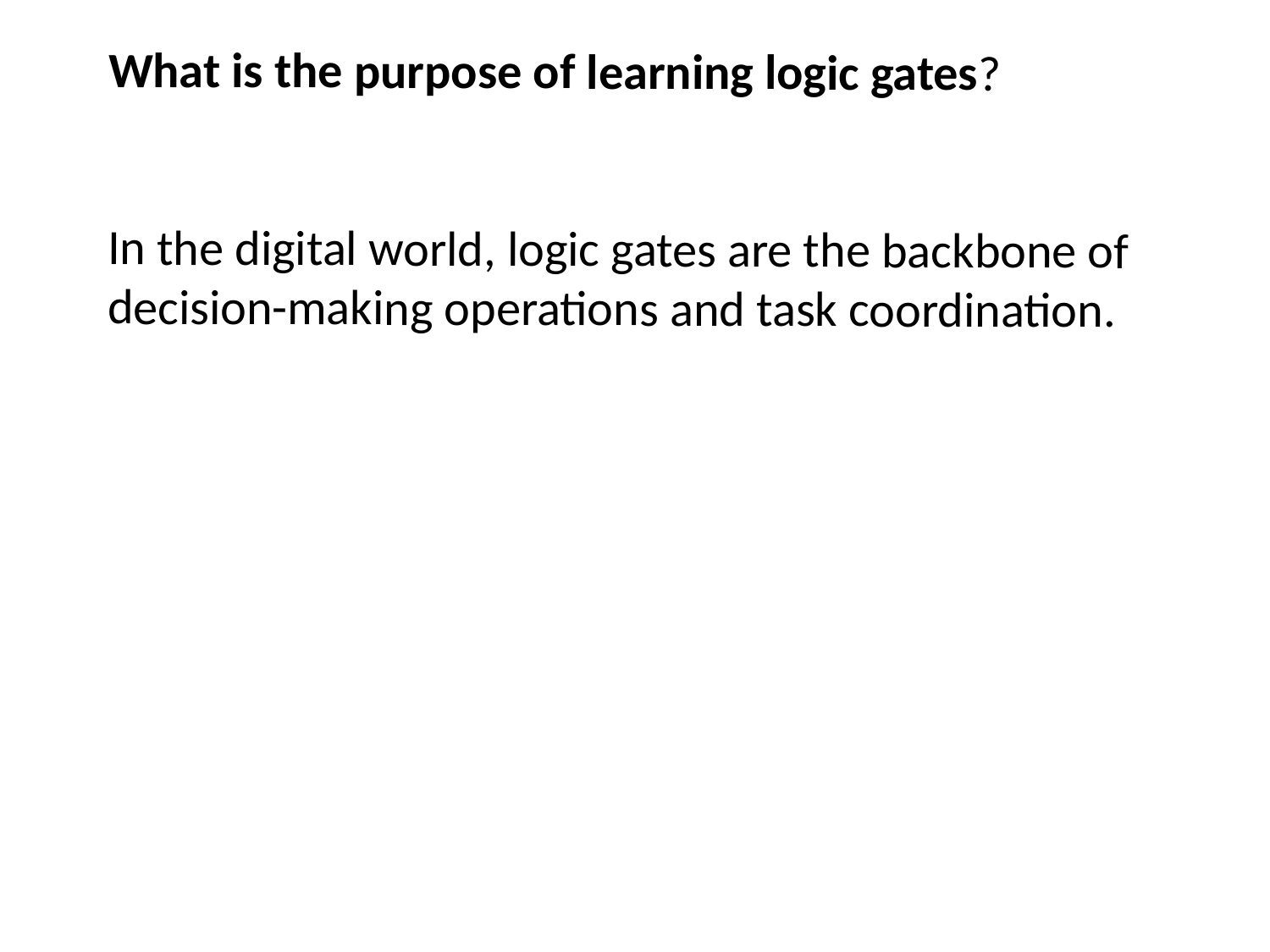

What is the purpose of learning logic gates?

In the digital world, logic gates are the backbone of decision-making operations and task coordination.